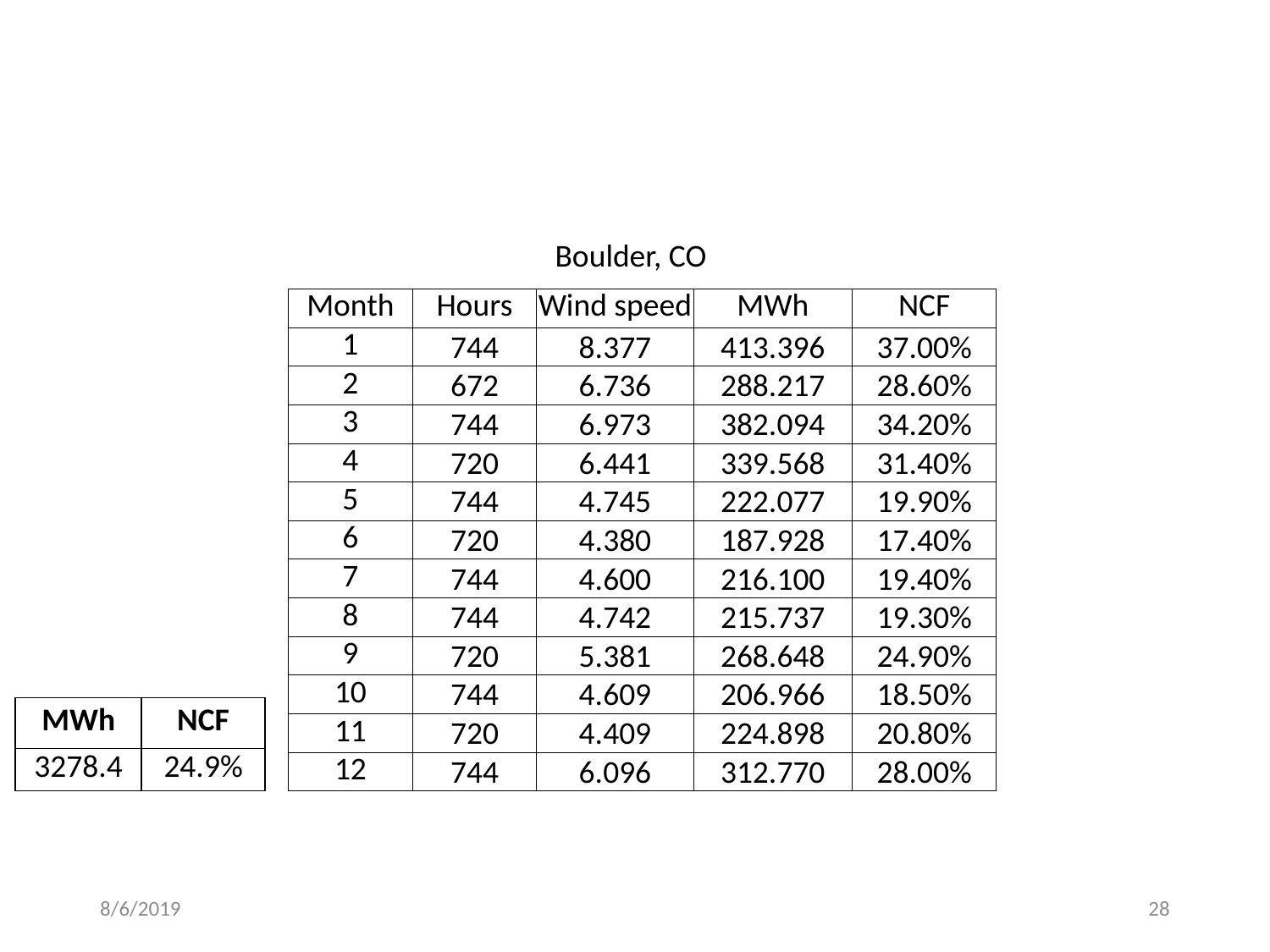

Boulder, CO
| Month | Hours | Wind speed | MWh | NCF |
| --- | --- | --- | --- | --- |
| 1 | 744 | 8.377 | 413.396 | 37.00% |
| 2 | 672 | 6.736 | 288.217 | 28.60% |
| 3 | 744 | 6.973 | 382.094 | 34.20% |
| 4 | 720 | 6.441 | 339.568 | 31.40% |
| 5 | 744 | 4.745 | 222.077 | 19.90% |
| 6 | 720 | 4.380 | 187.928 | 17.40% |
| 7 | 744 | 4.600 | 216.100 | 19.40% |
| 8 | 744 | 4.742 | 215.737 | 19.30% |
| 9 | 720 | 5.381 | 268.648 | 24.90% |
| 10 | 744 | 4.609 | 206.966 | 18.50% |
| 11 | 720 | 4.409 | 224.898 | 20.80% |
| 12 | 744 | 6.096 | 312.770 | 28.00% |
| MWh | NCF |
| --- | --- |
| 3278.4 | 24.9% |
8/6/2019
28